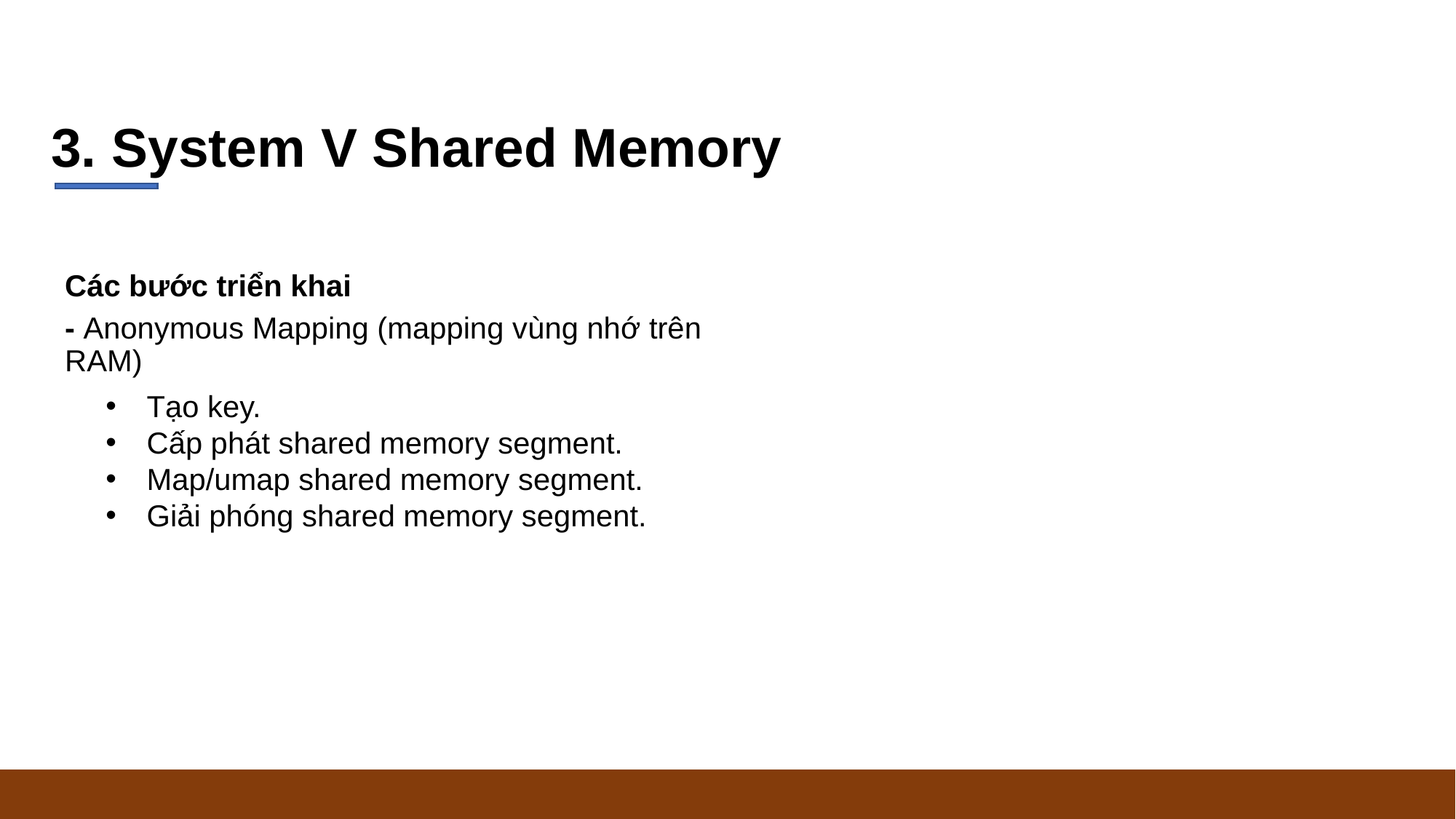

3. System V Shared Memory

Các bước triển khai
- Anonymous Mapping (mapping vùng nhớ trên RAM)
Tạo key.
Cấp phát shared memory segment.
Map/umap shared memory segment.
Giải phóng shared memory segment.